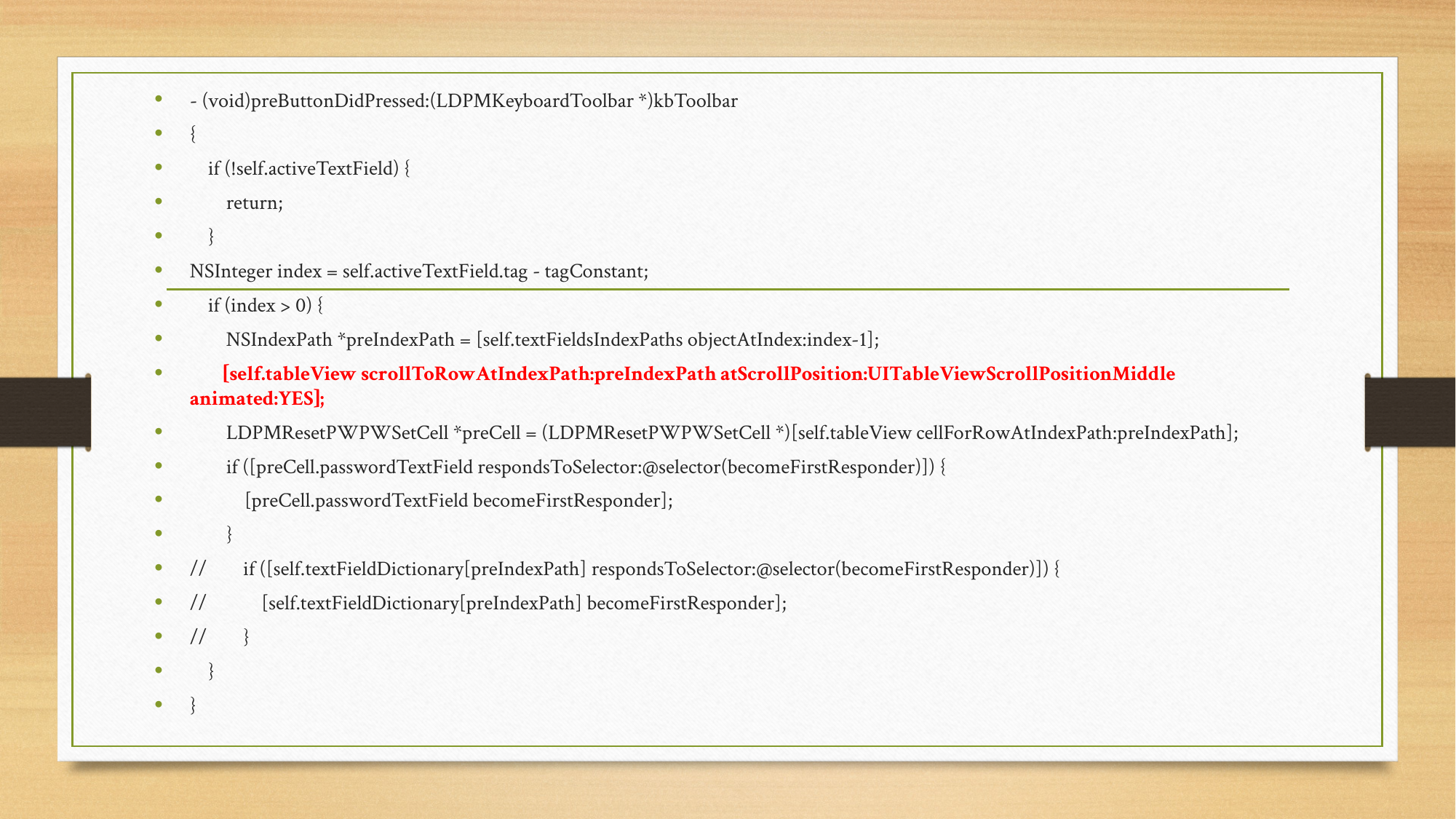

- (void)preButtonDidPressed:(LDPMKeyboardToolbar *)kbToolbar
{
    if (!self.activeTextField) {
        return;
    }
NSInteger index = self.activeTextField.tag - tagConstant;
    if (index > 0) {
        NSIndexPath *preIndexPath = [self.textFieldsIndexPaths objectAtIndex:index-1];
        [self.tableView scrollToRowAtIndexPath:preIndexPath atScrollPosition:UITableViewScrollPositionMiddle animated:YES];
        LDPMResetPWPWSetCell *preCell = (LDPMResetPWPWSetCell *)[self.tableView cellForRowAtIndexPath:preIndexPath];
        if ([preCell.passwordTextField respondsToSelector:@selector(becomeFirstResponder)]) {
            [preCell.passwordTextField becomeFirstResponder];
        }
//        if ([self.textFieldDictionary[preIndexPath] respondsToSelector:@selector(becomeFirstResponder)]) {
//            [self.textFieldDictionary[preIndexPath] becomeFirstResponder];
//        }
    }
}